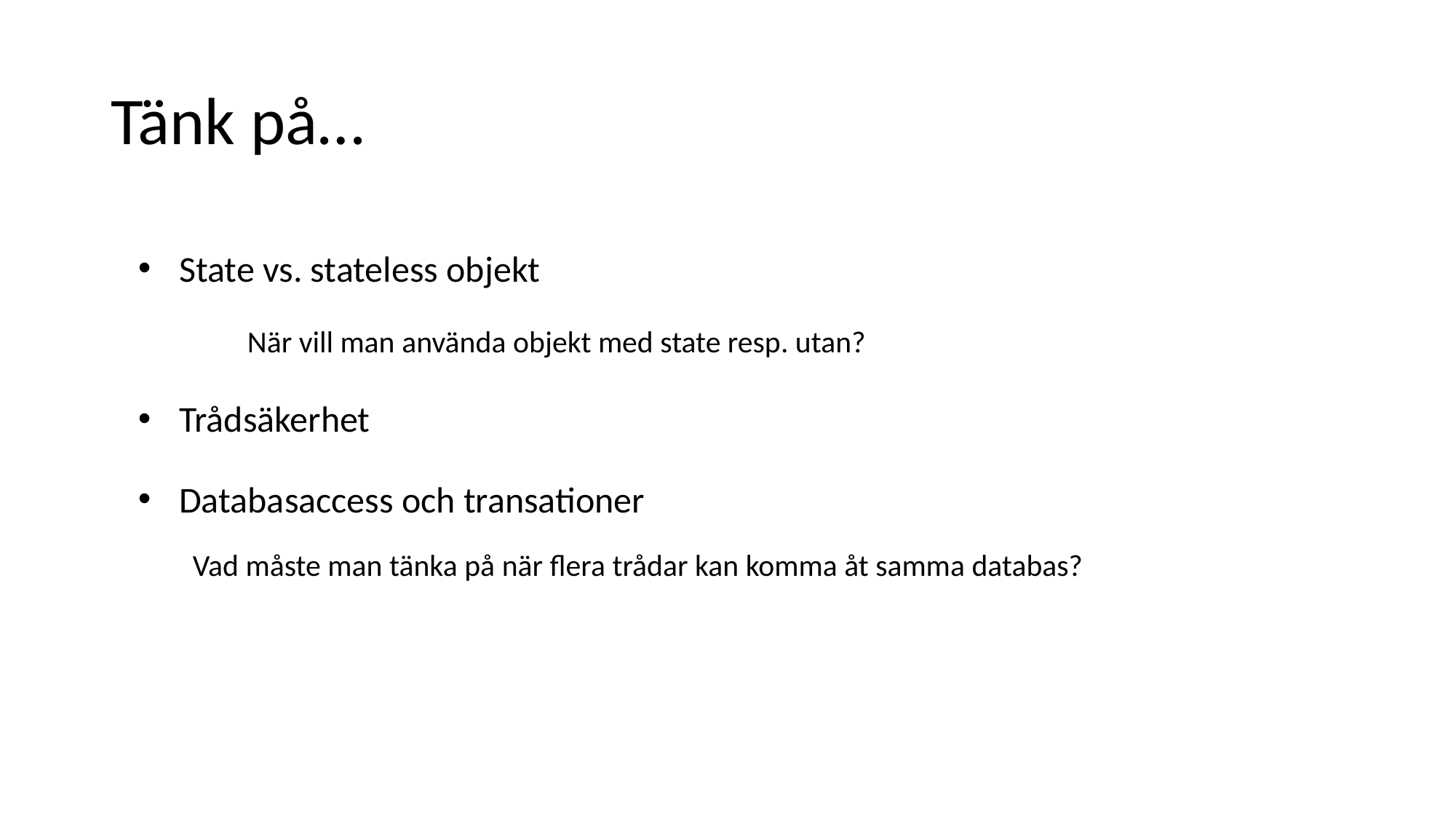

# Tänk på…
State vs. stateless objekt
	När vill man använda objekt med state resp. utan?
Trådsäkerhet
Databasaccess och transationer
Vad måste man tänka på när flera trådar kan komma åt samma databas?